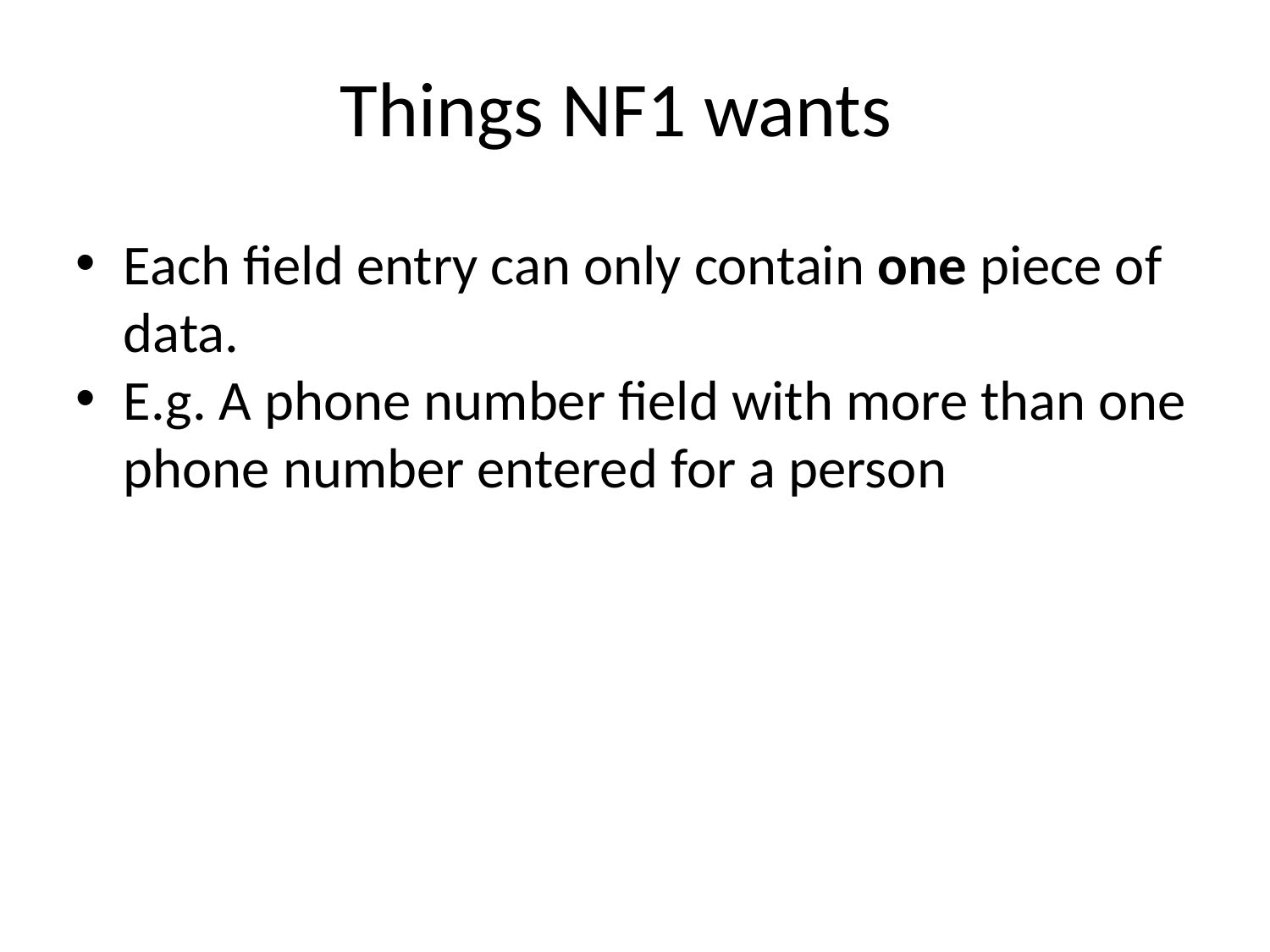

Things NF1 wants
Each field entry can only contain one piece of data.
E.g. A phone number field with more than one phone number entered for a person